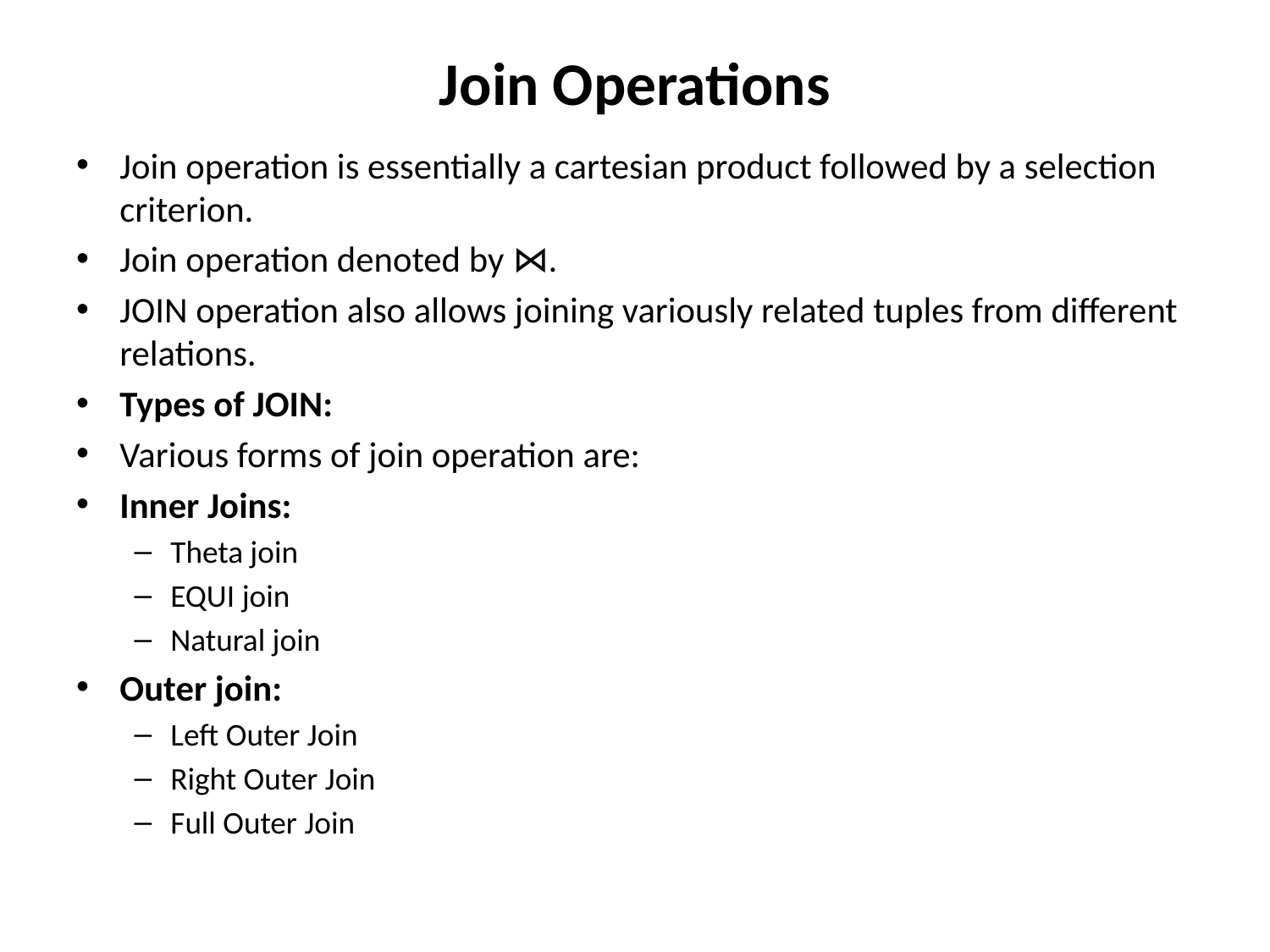

# Join Operations
Join operation is essentially a cartesian product followed by a selection criterion.
Join operation denoted by ⋈.
JOIN operation also allows joining variously related tuples from different relations.
Types of JOIN:
Various forms of join operation are:
Inner Joins:
Theta join
EQUI join
Natural join
Outer join:
Left Outer Join
Right Outer Join
Full Outer Join